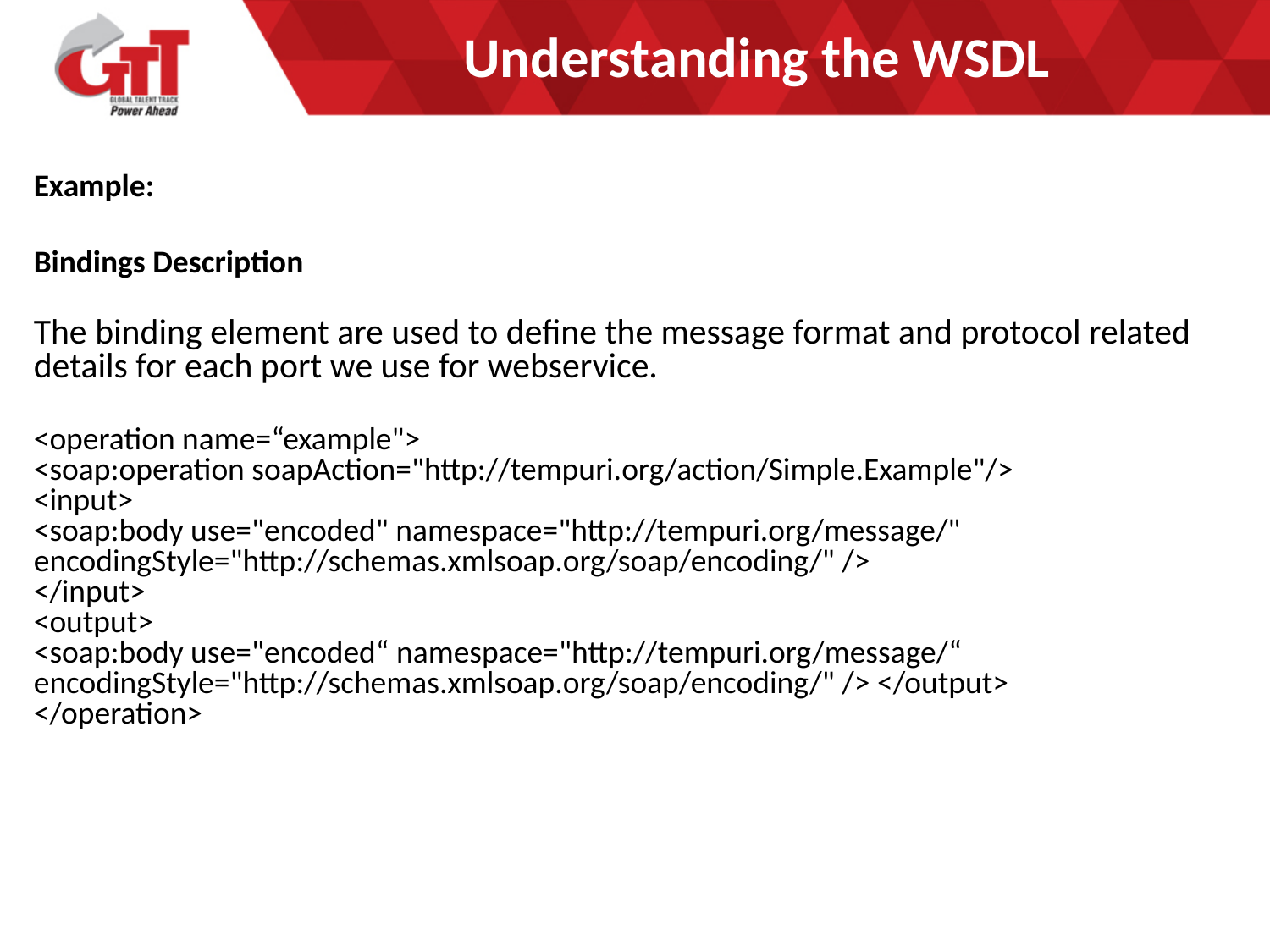

# Understanding the WSDL
Example:

Bindings Description

The binding element are used to define the message format and protocol related details for each port we use for webservice.

<operation name=“example">
<soap:operation soapAction="http://tempuri.org/action/Simple.Example"/>
<input>
<soap:body use="encoded" namespace="http://tempuri.org/message/" encodingStyle="http://schemas.xmlsoap.org/soap/encoding/" />
</input>
<output>
<soap:body use="encoded“ namespace="http://tempuri.org/message/“
encodingStyle="http://schemas.xmlsoap.org/soap/encoding/" /> </output>
</operation>